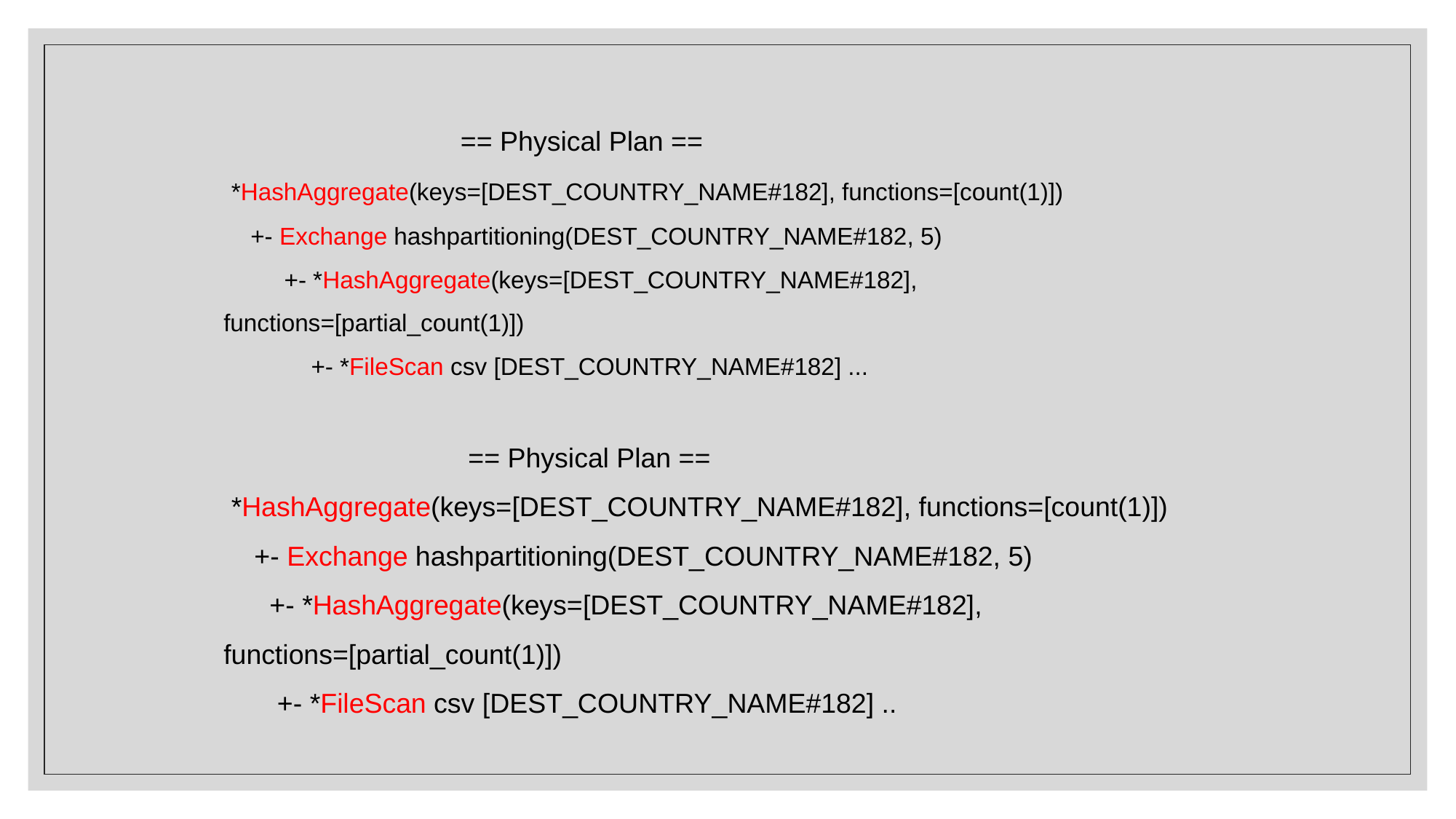

== Physical Plan ==
 *HashAggregate(keys=[DEST_COUNTRY_NAME#182], functions=[count(1)])
    +- Exchange hashpartitioning(DEST_COUNTRY_NAME#182, 5)
         +- *HashAggregate(keys=[DEST_COUNTRY_NAME#182], functions=[partial_count(1)])
             +- *FileScan csv [DEST_COUNTRY_NAME#182] ...

                                == Physical Plan ==
 *HashAggregate(keys=[DEST_COUNTRY_NAME#182], functions=[count(1)])
    +- Exchange hashpartitioning(DEST_COUNTRY_NAME#182, 5)
      +- *HashAggregate(keys=[DEST_COUNTRY_NAME#182], functions=[partial_count(1)])
       +- *FileScan csv [DEST_COUNTRY_NAME#182] ..